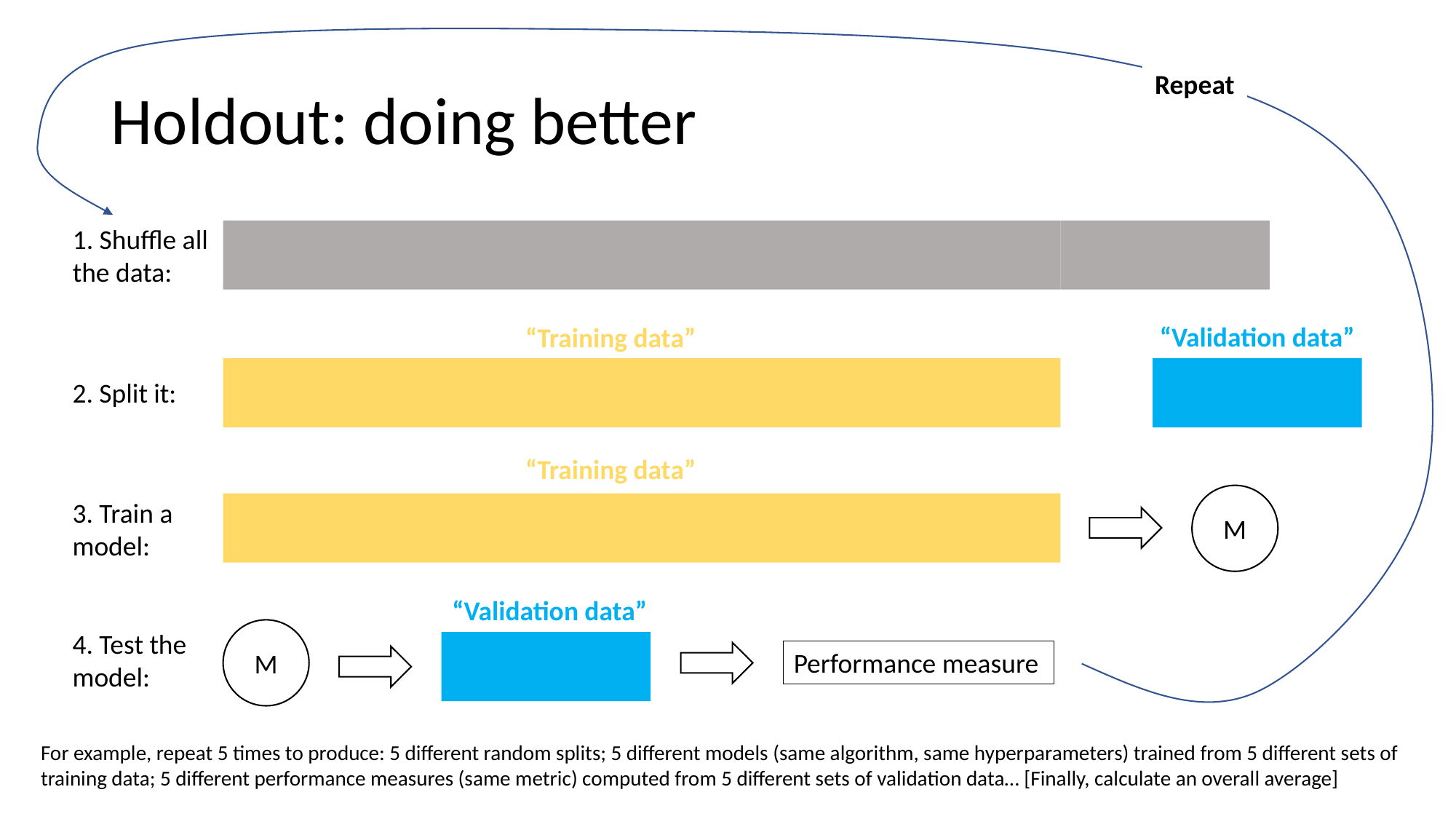

# Holdout: doing better
Repeat

1. Shuffle all the data:

“Validation data”
“Training data”
2. Split it:
“Training data”
M
3. Train a model:

“Validation data”
M
4. Test the model:
Performance measure

For example, repeat 5 times to produce: 5 different random splits; 5 different models (same algorithm, same hyperparameters) trained from 5 different sets of training data; 5 different performance measures (same metric) computed from 5 different sets of validation data… [Finally, calculate an overall average]